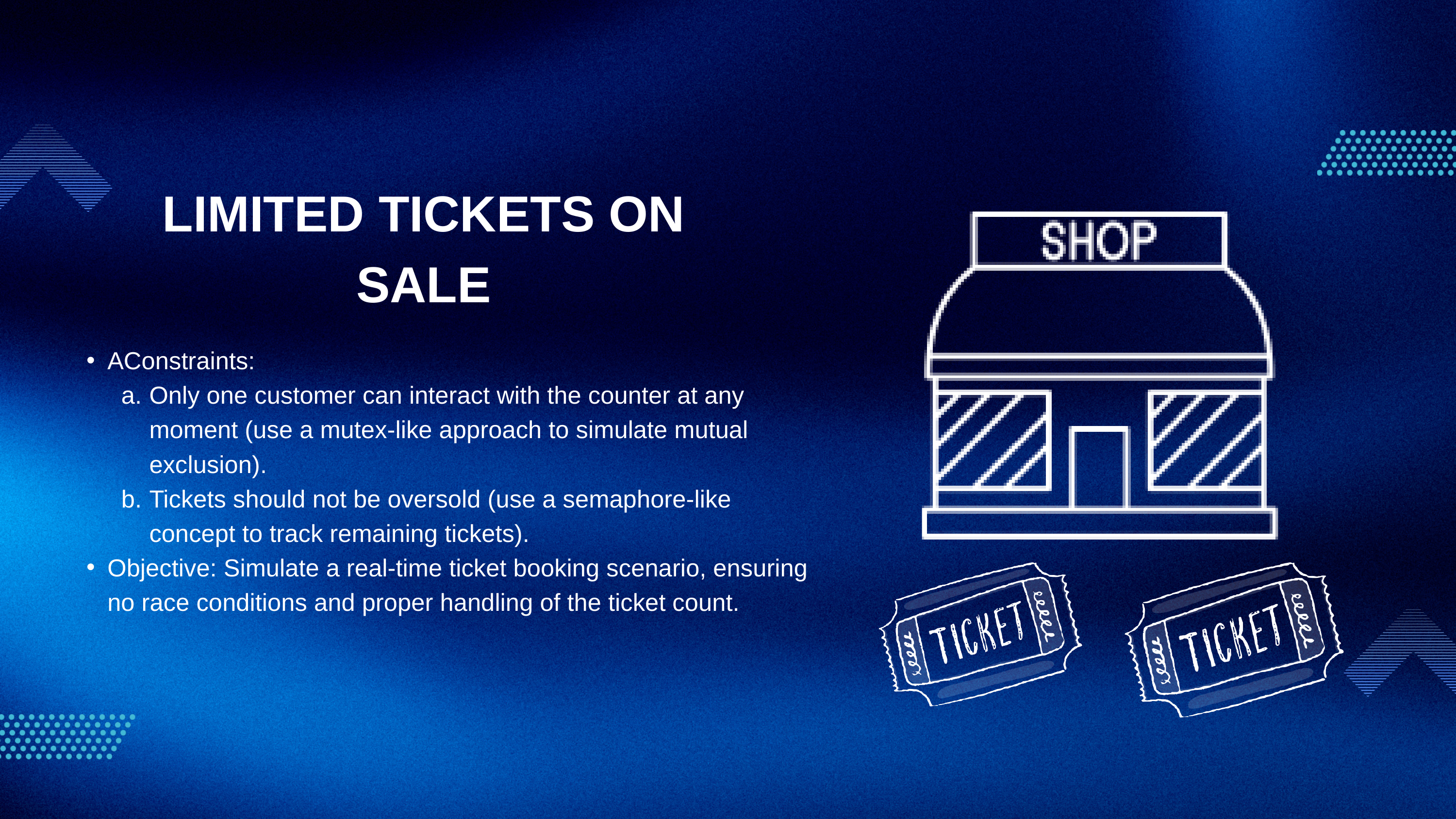

LIMITED TICKETS ON SALE

AConstraints:
Only one customer can interact with the counter at any moment (use a mutex-like approach to simulate mutual exclusion).
Tickets should not be oversold (use a semaphore-like concept to track remaining tickets).
Objective: Simulate a real-time ticket booking scenario, ensuring no race conditions and proper handling of the ticket count.